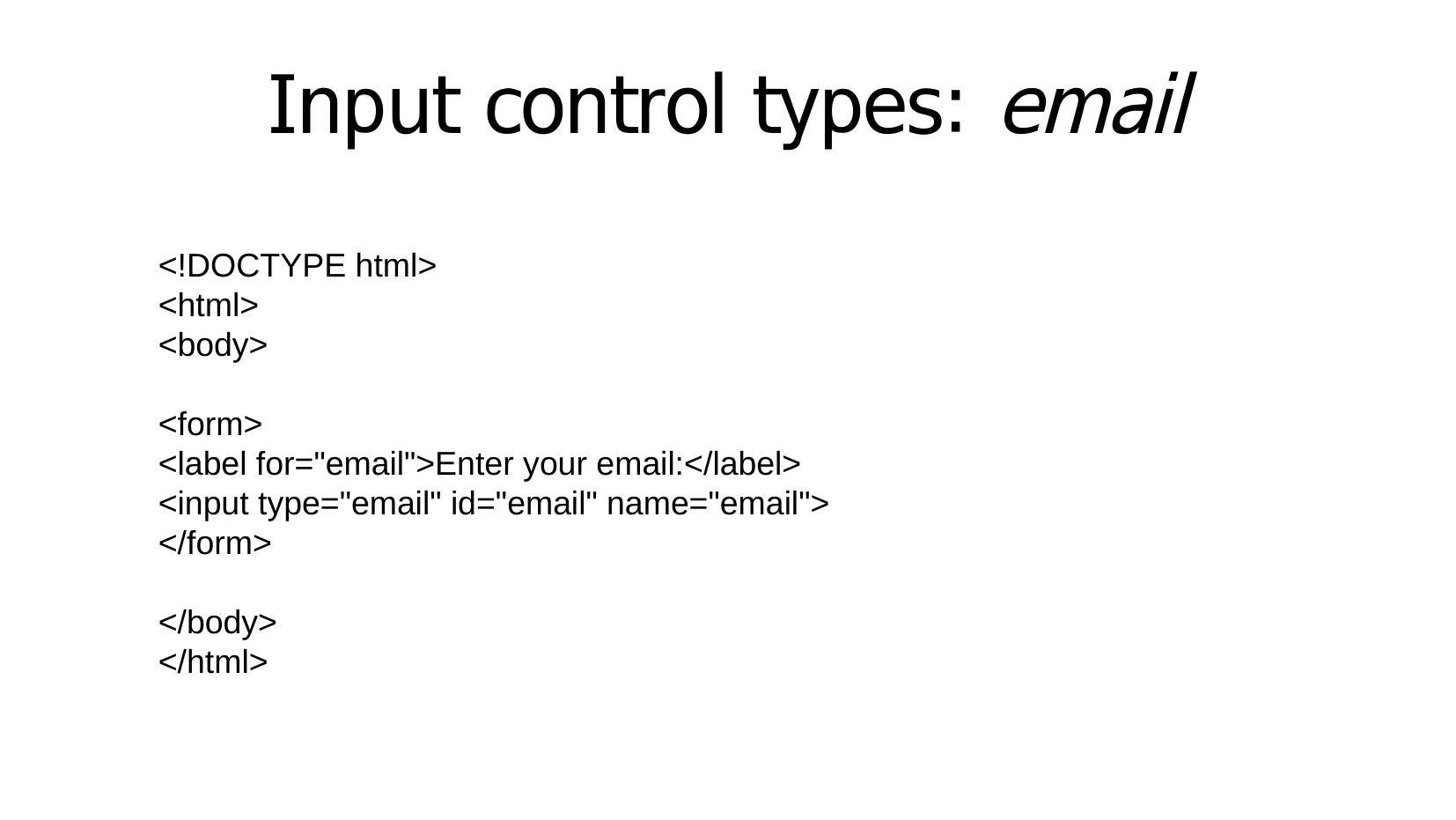

Input control types: email
<!DOCTYPE html>
<html>
<body>

<form>
<label for="email">Enter your email:</label>
<input type="email" id="email" name="email">
</form>

</body>
</html>